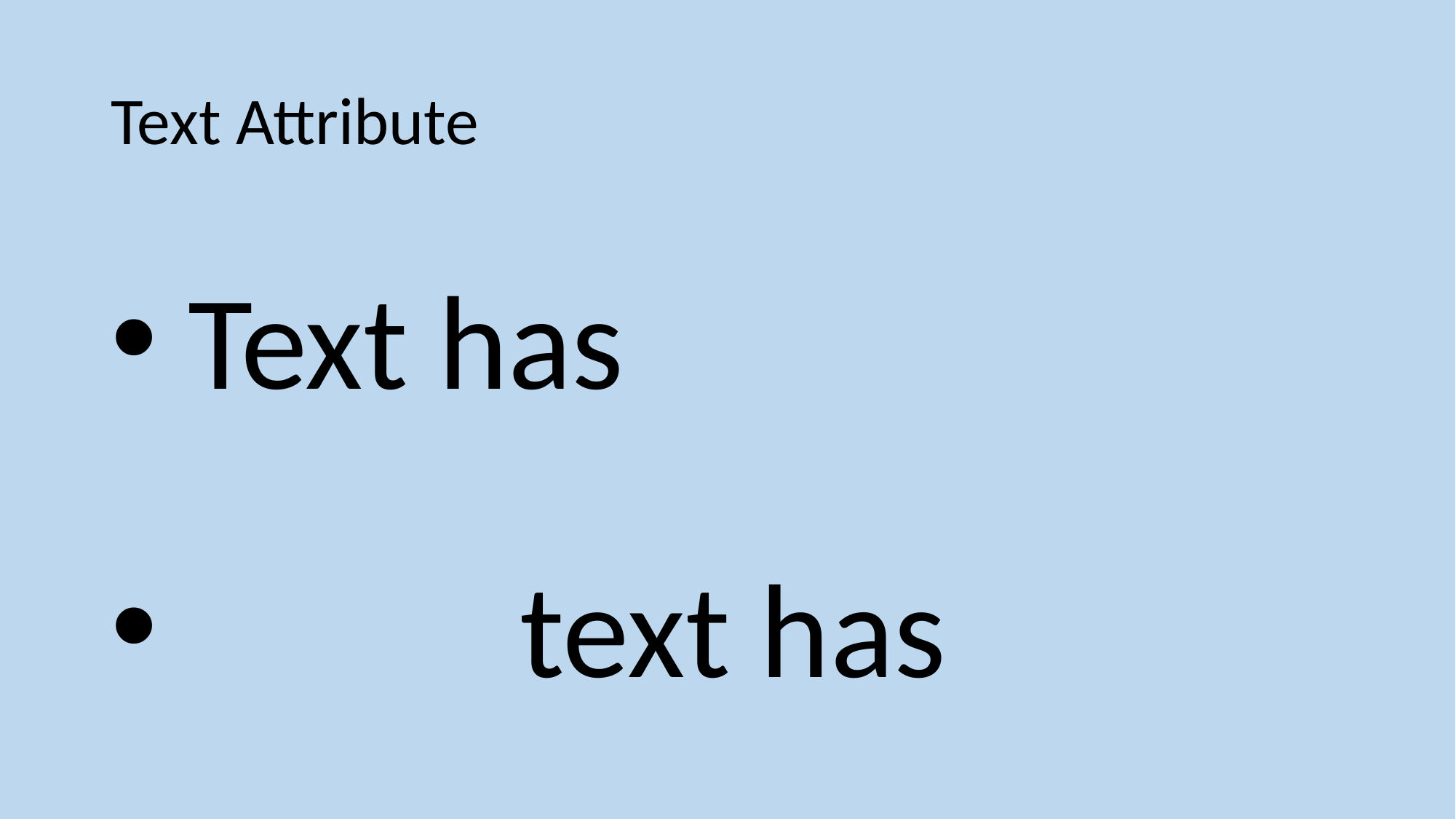

# Text Attribute
 Text has

            text has